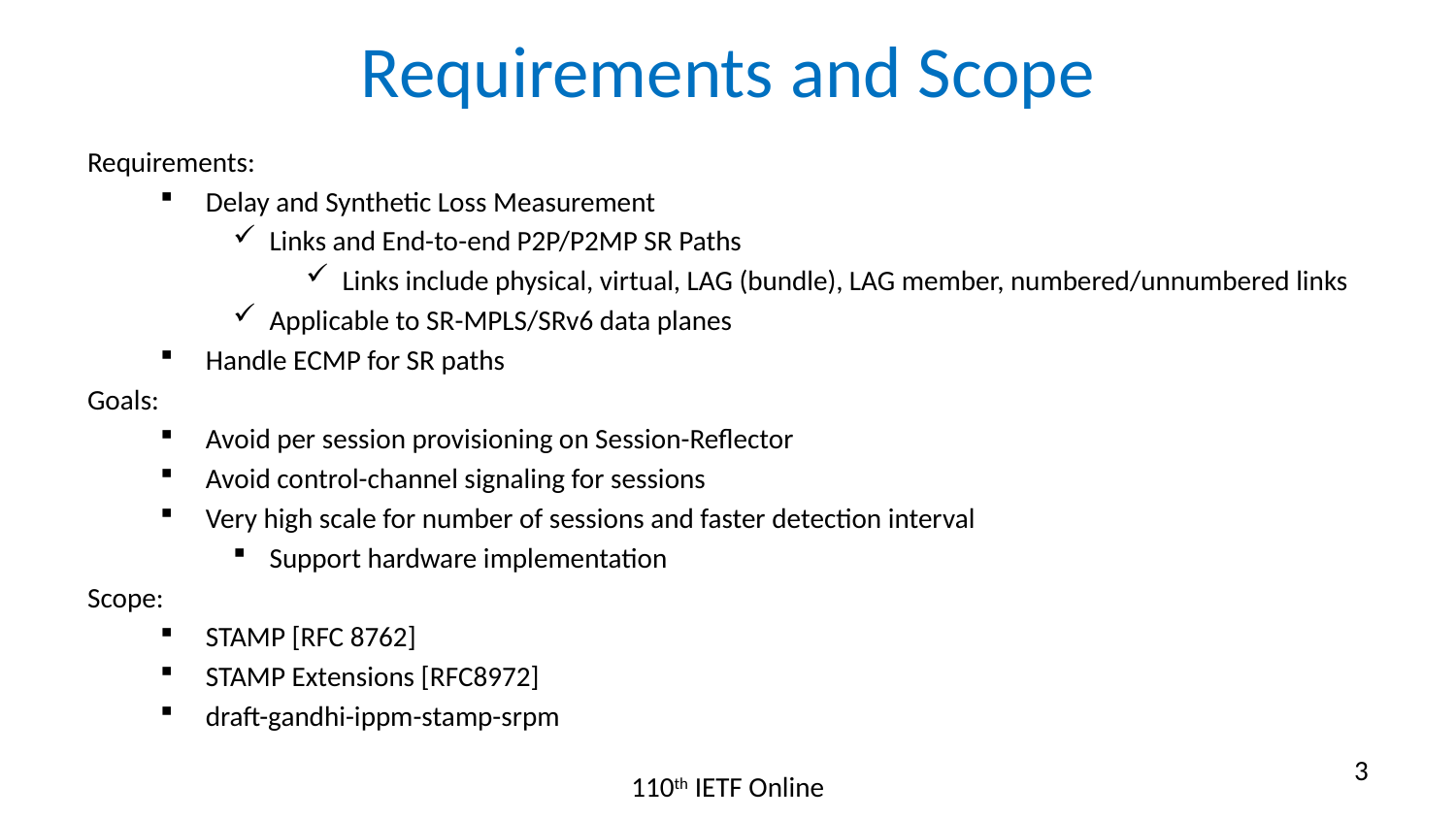

# Requirements and Scope
Requirements:
Delay and Synthetic Loss Measurement
Links and End-to-end P2P/P2MP SR Paths
Links include physical, virtual, LAG (bundle), LAG member, numbered/unnumbered links
Applicable to SR-MPLS/SRv6 data planes
Handle ECMP for SR paths
Goals:
Avoid per session provisioning on Session-Reflector
Avoid control-channel signaling for sessions
Very high scale for number of sessions and faster detection interval
Support hardware implementation
Scope:
STAMP [RFC 8762]
STAMP Extensions [RFC8972]
draft-gandhi-ippm-stamp-srpm
3
110th IETF Online